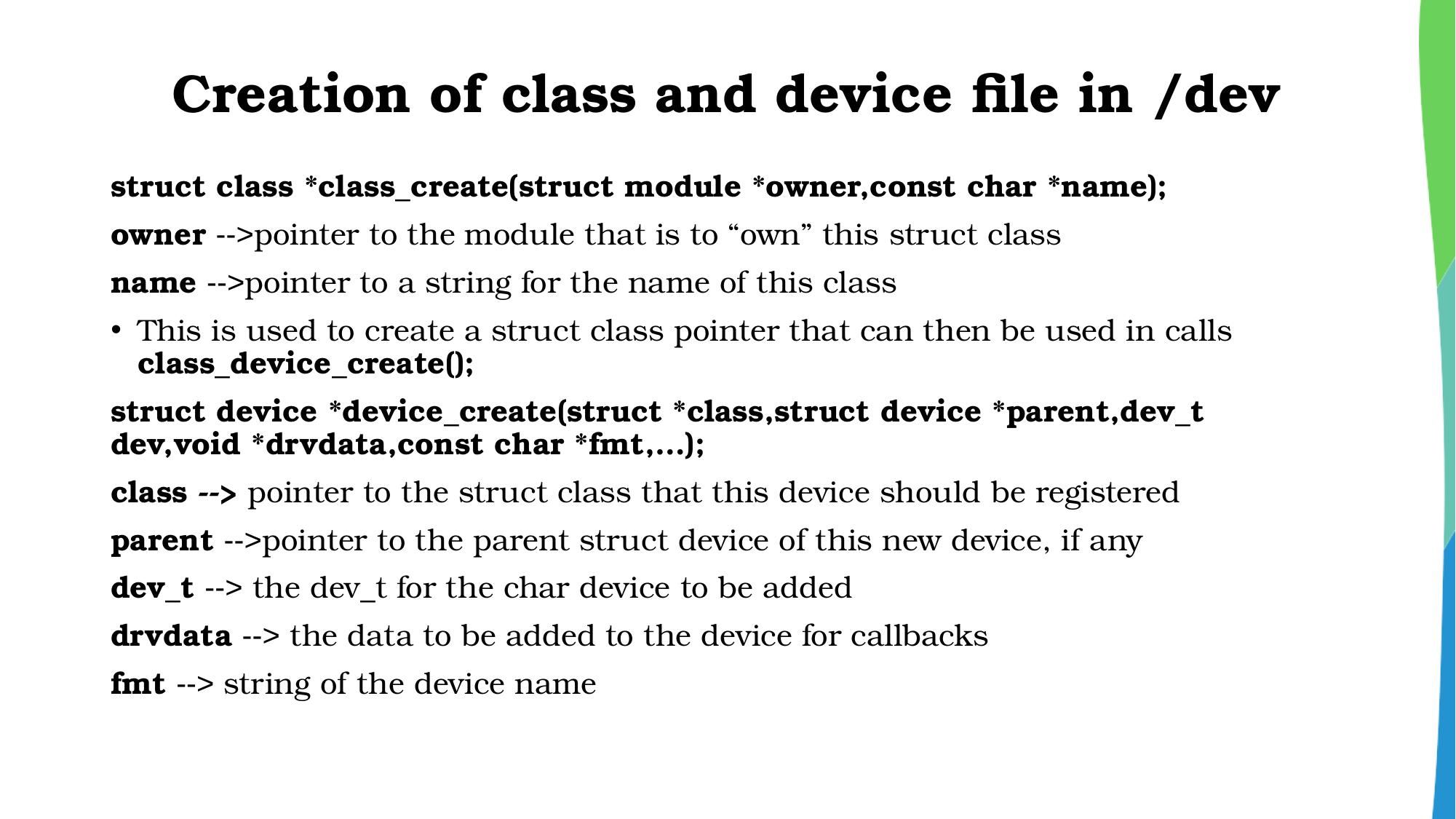

# Creation of class and device file in /dev
struct class *class_create(struct module *owner,const char *name);
owner -->pointer to the module that is to “own” this struct class
name -->pointer to a string for the name of this class
This is used to create a struct class pointer that can then be used in calls class_device_create();
struct device *device_create(struct *class,struct device *parent,dev_t dev,void *drvdata,const char *fmt,…);
class --> pointer to the struct class that this device should be registered
parent -->pointer to the parent struct device of this new device, if any
dev_t --> the dev_t for the char device to be added
drvdata --> the data to be added to the device for callbacks
fmt --> string of the device name